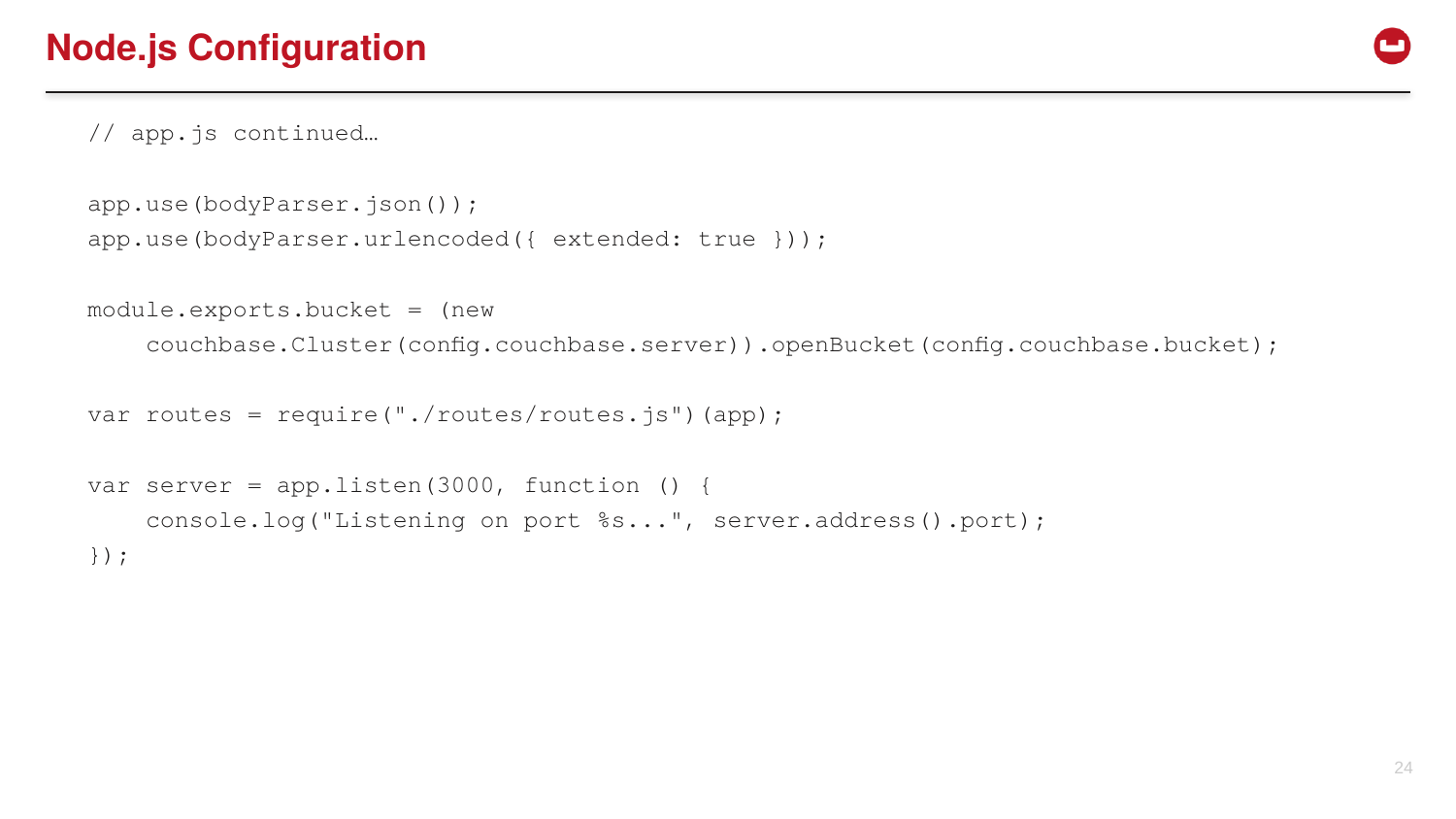

# Node.js Configuration
// app.js continued…

app.use(bodyParser.json());
app.use(bodyParser.urlencoded({ extended: true }));

module.exports.bucket = (new
    couchbase.Cluster(config.couchbase.server)).openBucket(config.couchbase.bucket);

var routes = require("./routes/routes.js")(app);

var server = app.listen(3000, function () {
    console.log("Listening on port %s...", server.address().port);
});